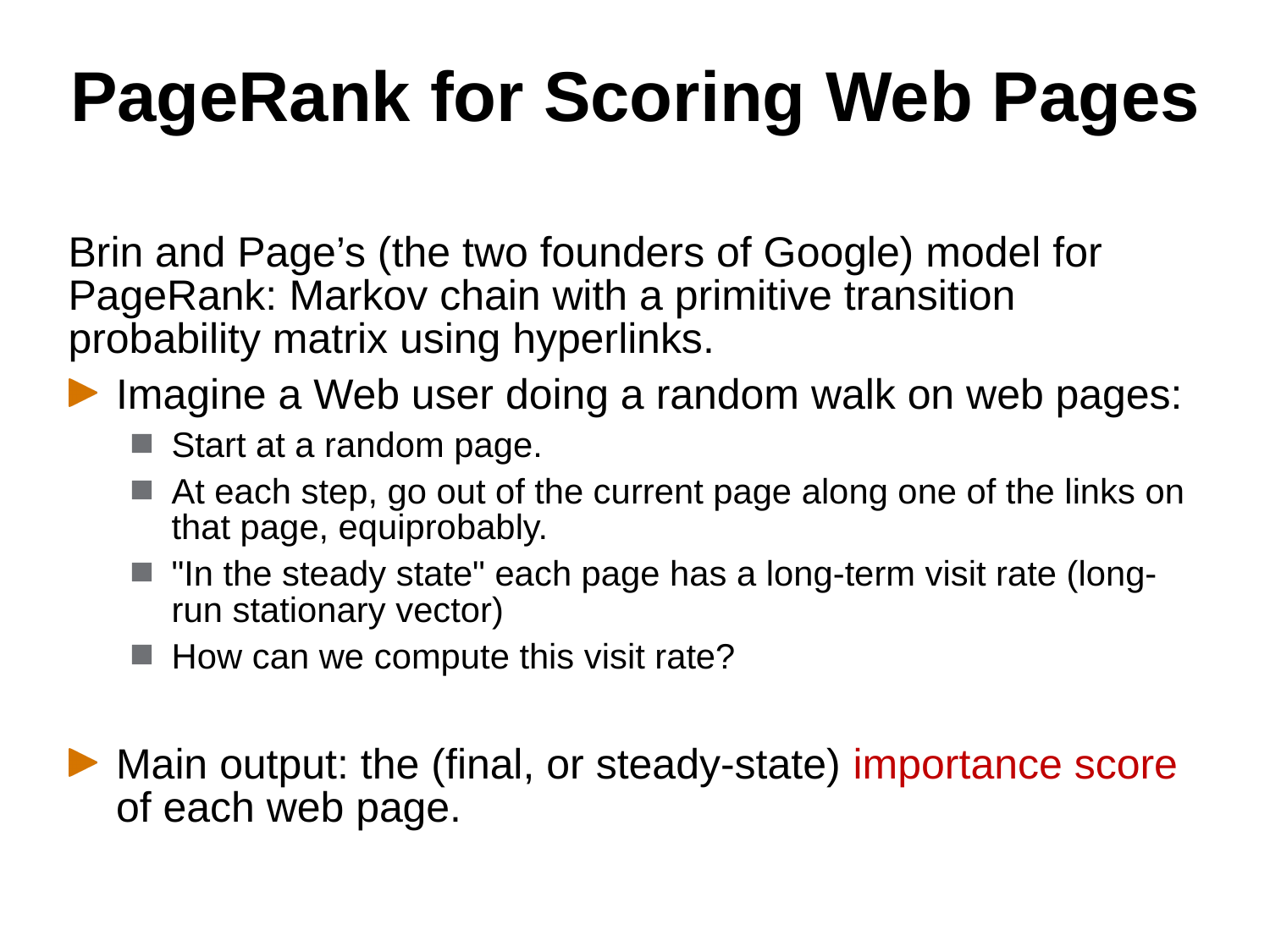

# PageRank for Scoring Web Pages
Brin and Page’s (the two founders of Google) model for PageRank: Markov chain with a primitive transition probability matrix using hyperlinks.
Imagine a Web user doing a random walk on web pages:
Start at a random page.
At each step, go out of the current page along one of the links on that page, equiprobably.
"In the steady state" each page has a long-term visit rate (long-run stationary vector)
How can we compute this visit rate?

Main output: the (final, or steady-state) importance score of each web page.